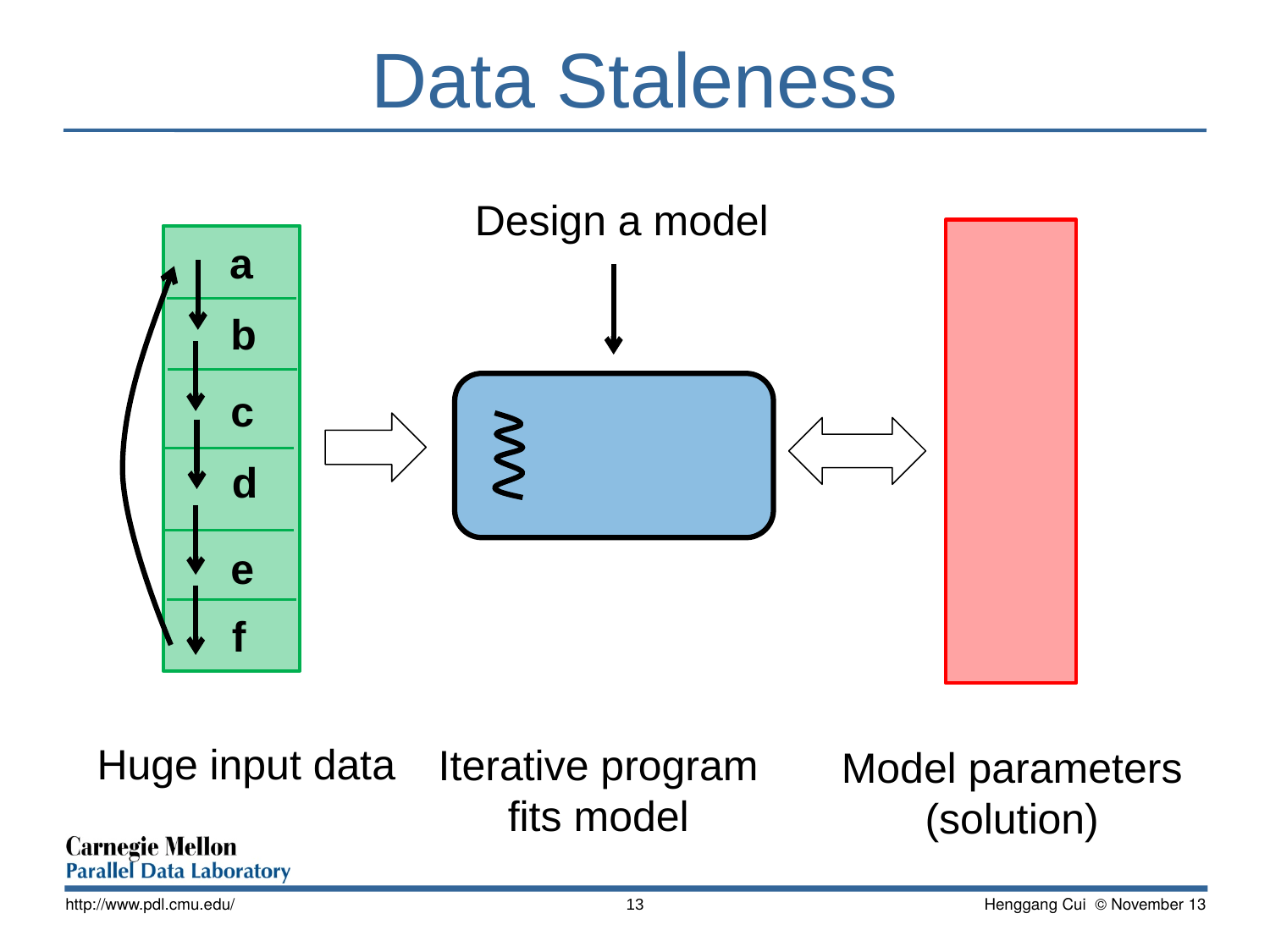

# Data Staleness
Design a model

a
b
c
d
e
f

Huge input data
Iterative program
fits model
Model parameters
(solution)
http://www.pdl.cmu.edu/
13
   Henggang Cui  © November 13